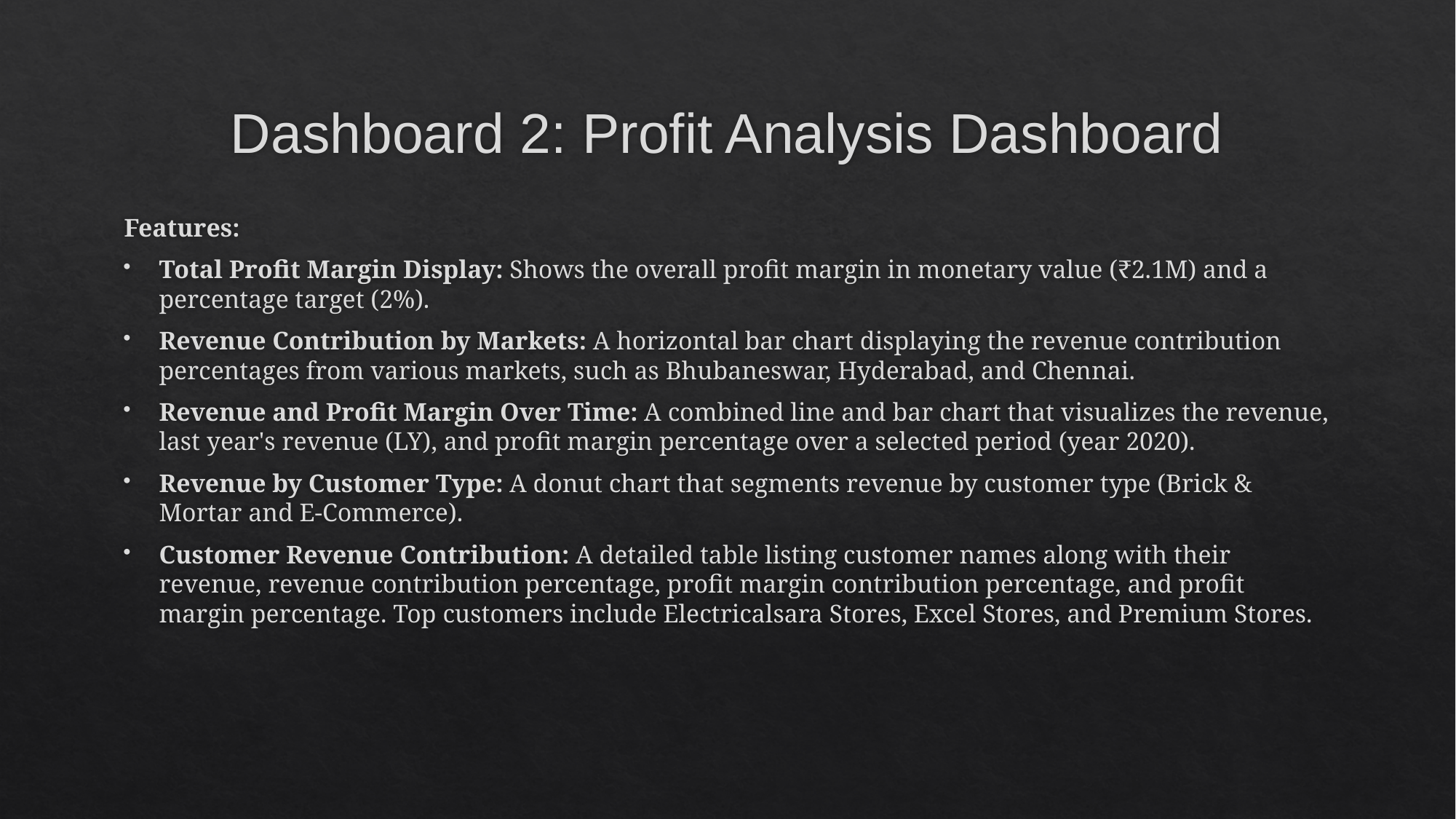

# Dashboard 2: Profit Analysis Dashboard
Features:
Total Profit Margin Display: Shows the overall profit margin in monetary value (₹2.1M) and a percentage target (2%).
Revenue Contribution by Markets: A horizontal bar chart displaying the revenue contribution percentages from various markets, such as Bhubaneswar, Hyderabad, and Chennai.
Revenue and Profit Margin Over Time: A combined line and bar chart that visualizes the revenue, last year's revenue (LY), and profit margin percentage over a selected period (year 2020).
Revenue by Customer Type: A donut chart that segments revenue by customer type (Brick & Mortar and E-Commerce).
Customer Revenue Contribution: A detailed table listing customer names along with their revenue, revenue contribution percentage, profit margin contribution percentage, and profit margin percentage. Top customers include Electricalsara Stores, Excel Stores, and Premium Stores.